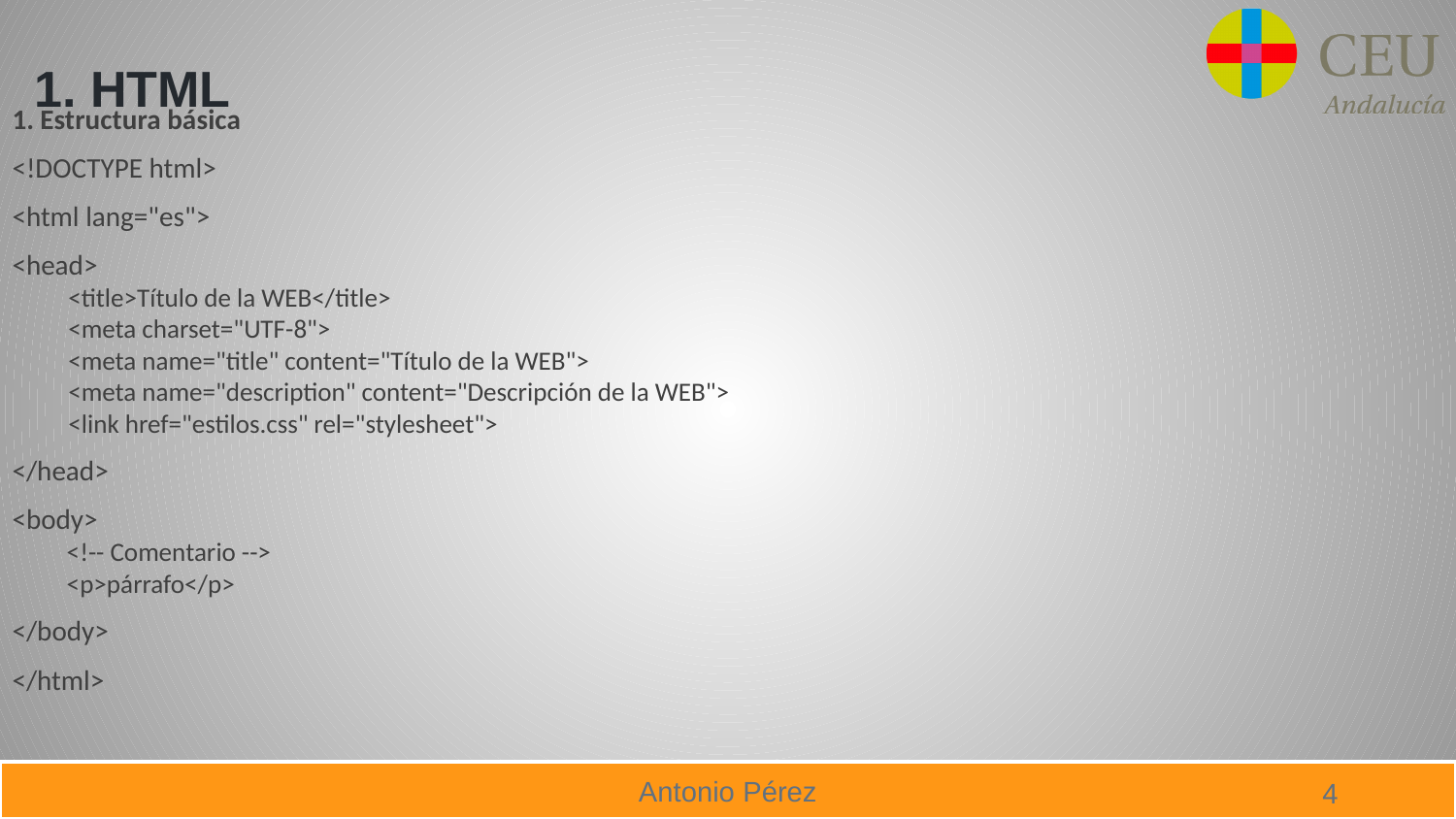

# 1. HTML
1. Estructura básica
<!DOCTYPE html>
<html lang="es">
<head>
<title>Título de la WEB</title>
<meta charset="UTF-8">
<meta name="title" content="Título de la WEB">
<meta name="description" content="Descripción de la WEB">
<link href="estilos.css" rel="stylesheet">
</head>
<body>
<!-- Comentario -->
<p>párrafo</p>
</body>
</html>